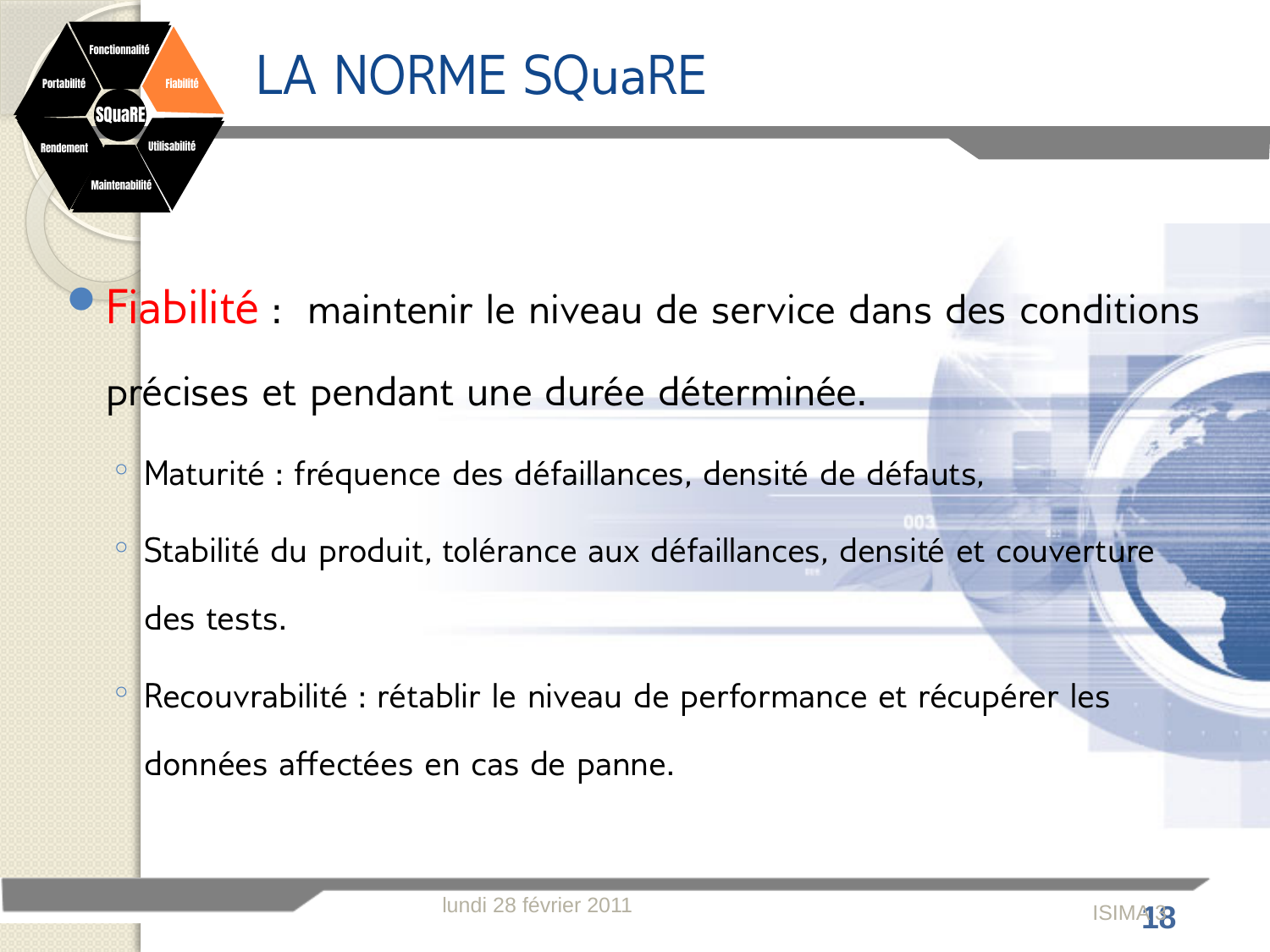

Fonctionnalité

# LA NORME SQuaRE

Portabilité
Fiabilité
I SQuaRE

Utilisabilité
Rendement

Maintenabilité
Fiabilité :  maintenir le niveau de service dans des conditions précises et pendant une durée déterminée.
Maturité : fréquence des défaillances, densité de défauts,
Stabilité du produit, tolérance aux défaillances, densité et couverture des tests.
Recouvrabilité : rétablir le niveau de performance et récupérer les données affectées en cas de panne.
ISIMA 3
lundi 28 février 2011